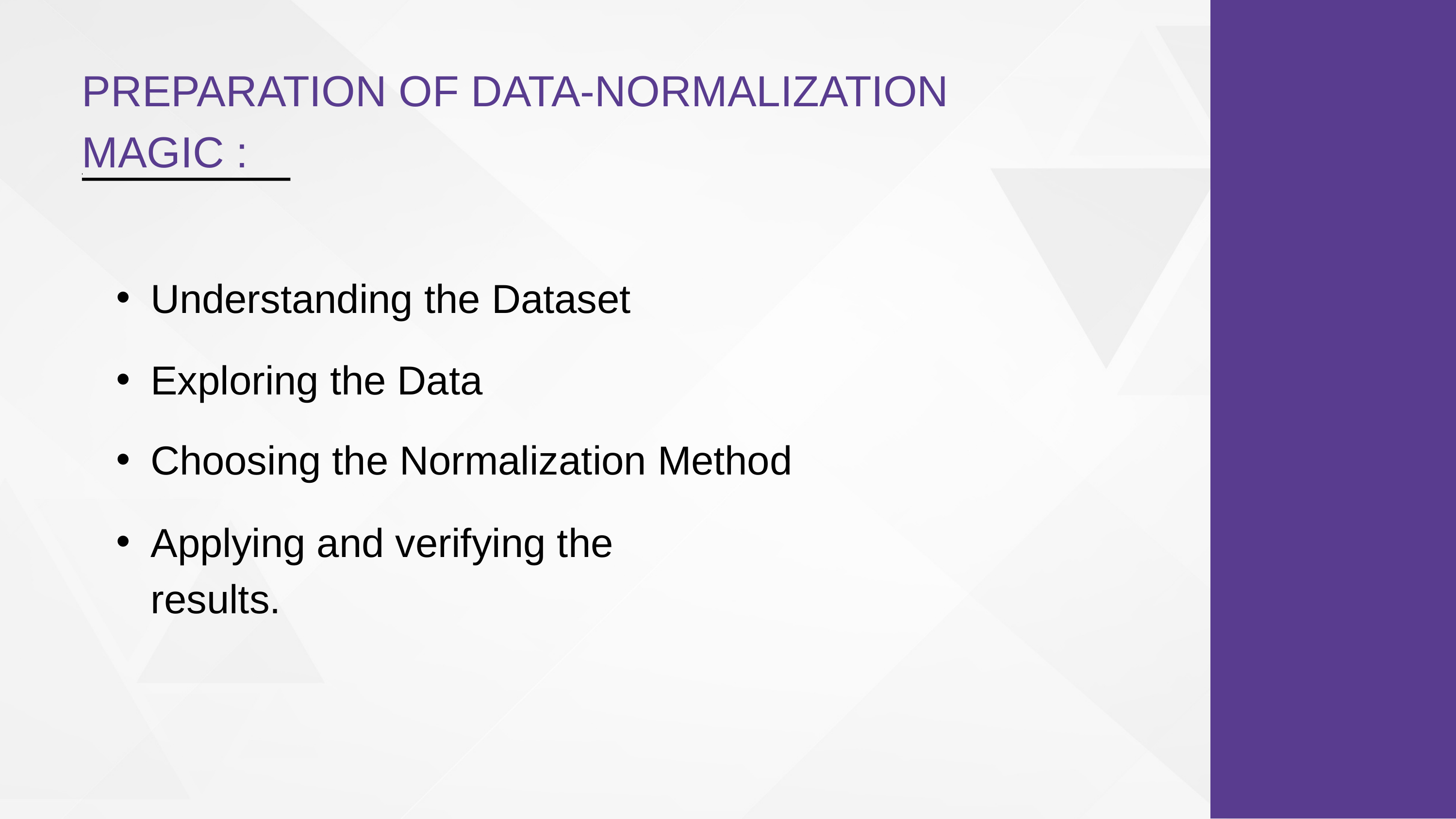

PREPARATION OF DATA-NORMALIZATION MAGIC :

Understanding the Dataset
Exploring the Data
Choosing the Normalization Method
Applying and verifying the results.